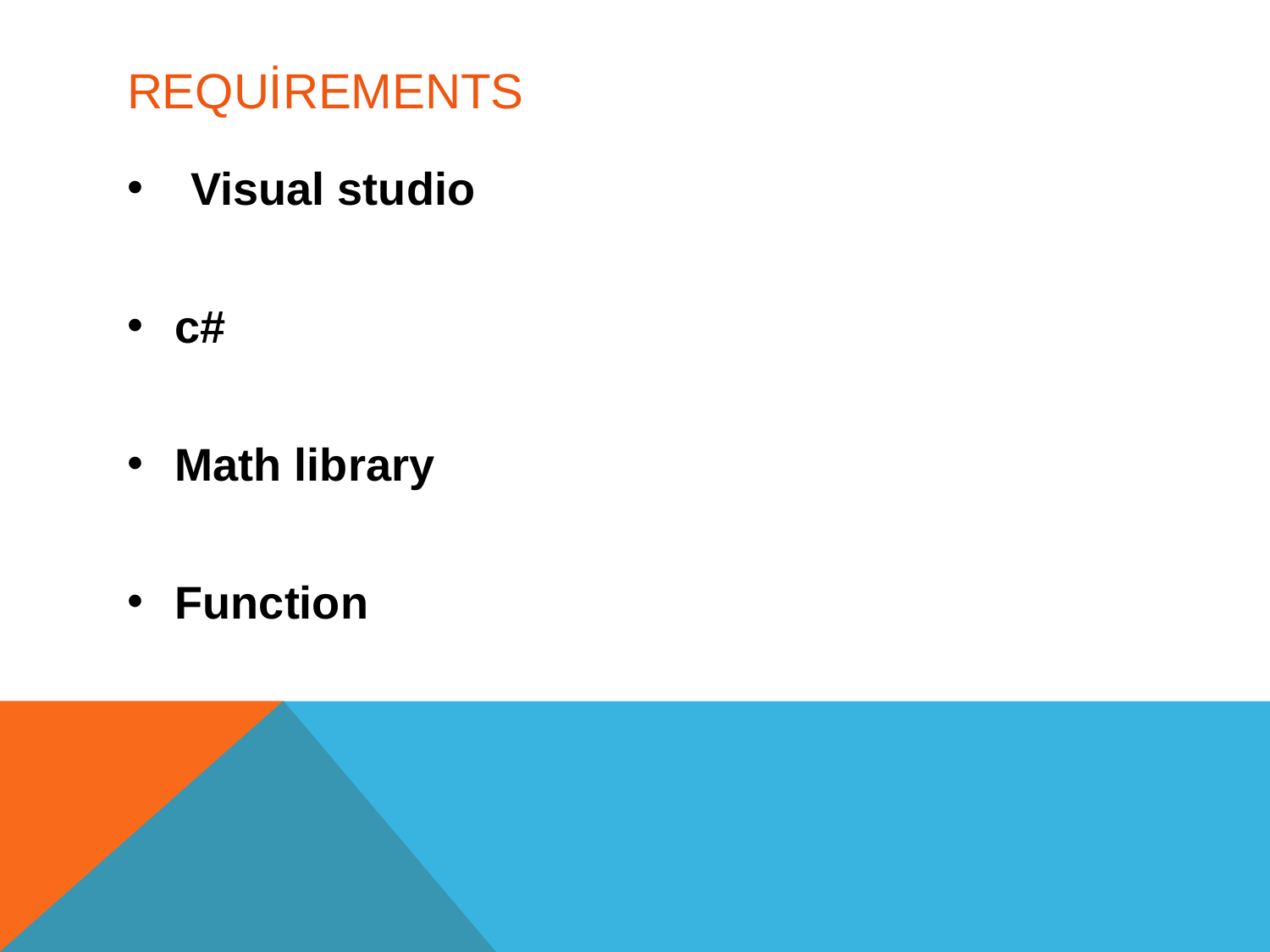

# Requirements
Visual studio

c#

Math library

Function